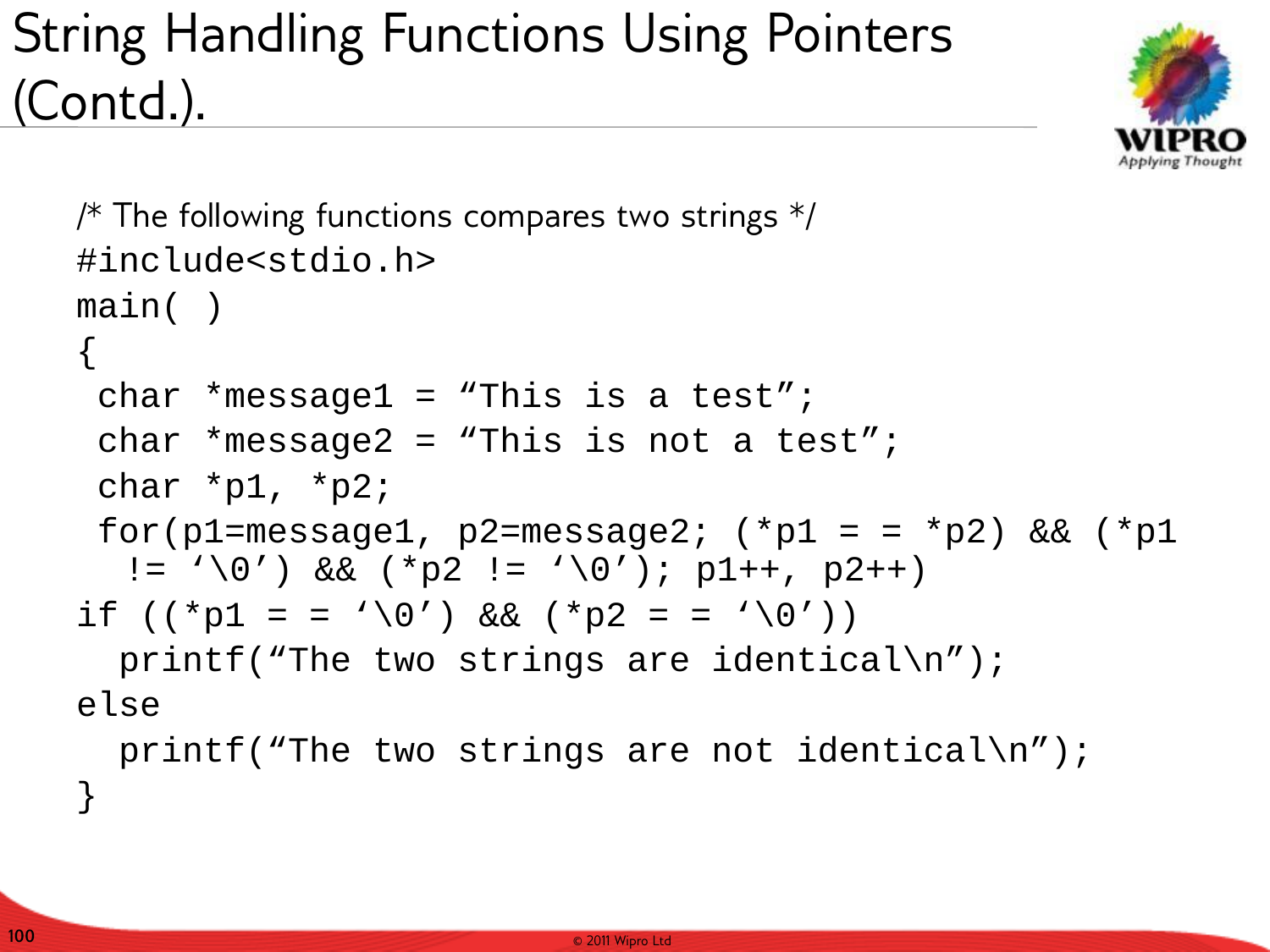

String Handling Functions Using Pointers (Contd.).
/* The following functions compares two strings */
#include<stdio.h>
main( )
{
 char *message1 = “This is a test”;
 char *message2 = “This is not a test”;
 char *p1, *p2;
 for(p1=message1, p2=message2; (*p1 = = *p2) && (*p1 != ‘\0’) && (*p2 != ‘\0’); p1++, p2++)
if ((*p1 = = ‘\0’) && (*p2 = = ‘\0’))
  printf(“The two strings are identical\n”);
else
  printf(“The two strings are not identical\n”);
}